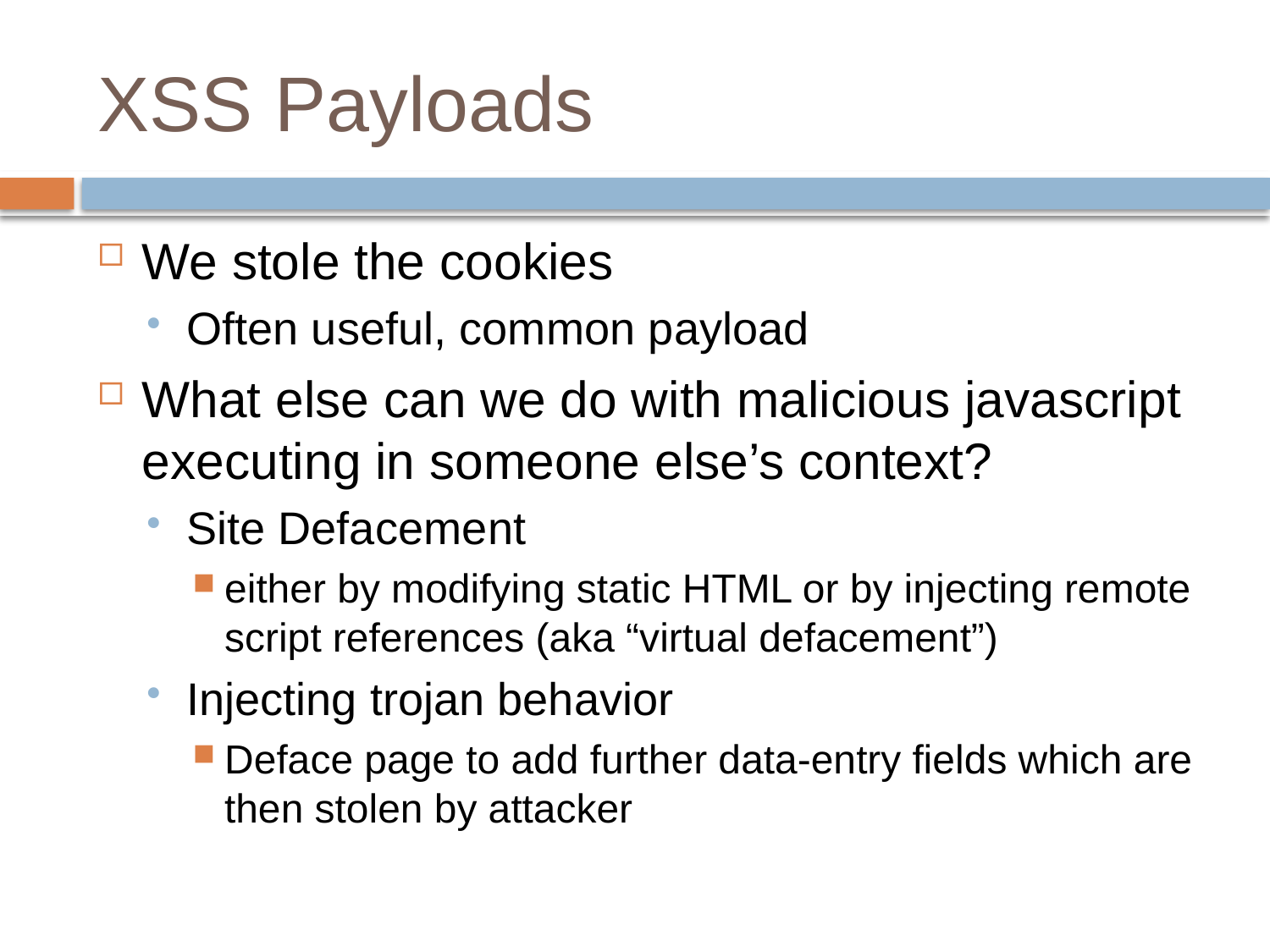

# XSS Payloads
We stole the cookies
Often useful, common payload
What else can we do with malicious javascript executing in someone else’s context?
Site Defacement
either by modifying static HTML or by injecting remote script references (aka “virtual defacement”)
Injecting trojan behavior
Deface page to add further data-entry fields which are then stolen by attacker